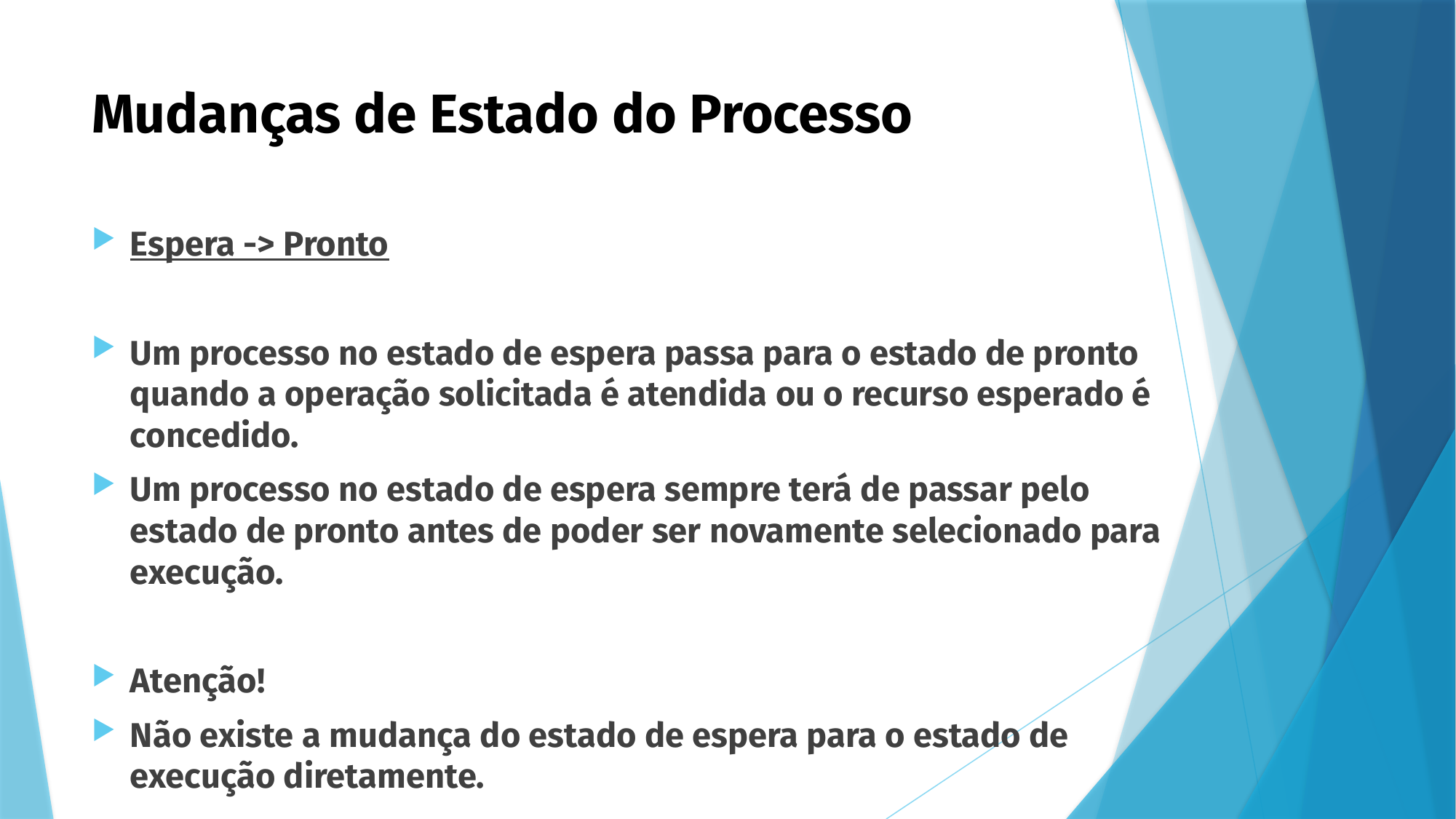

# Mudanças de Estado do Processo
Espera -> Pronto

Um processo no estado de espera passa para o estado de pronto quando a operação solicitada é atendida ou o recurso esperado é concedido.
Um processo no estado de espera sempre terá de passar pelo estado de pronto antes de poder ser novamente selecionado para execução.

Atenção!
Não existe a mudança do estado de espera para o estado de execução diretamente.